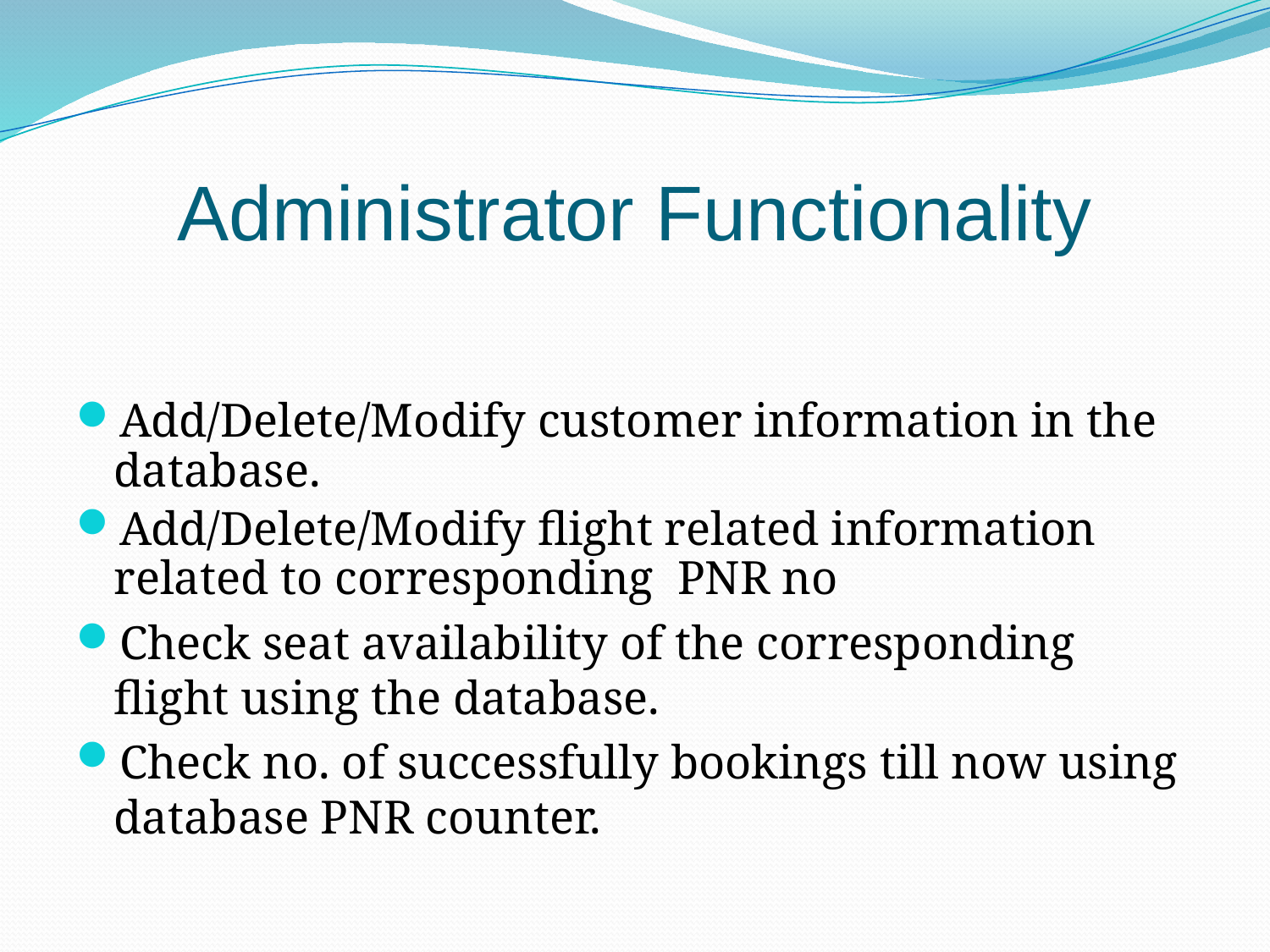

# Administrator Functionality

Add/Delete/Modify customer information in the database.
Add/Delete/Modify flight related information related to corresponding  PNR no
Check seat availability of the corresponding flight using the database.
Check no. of successfully bookings till now using database PNR counter.